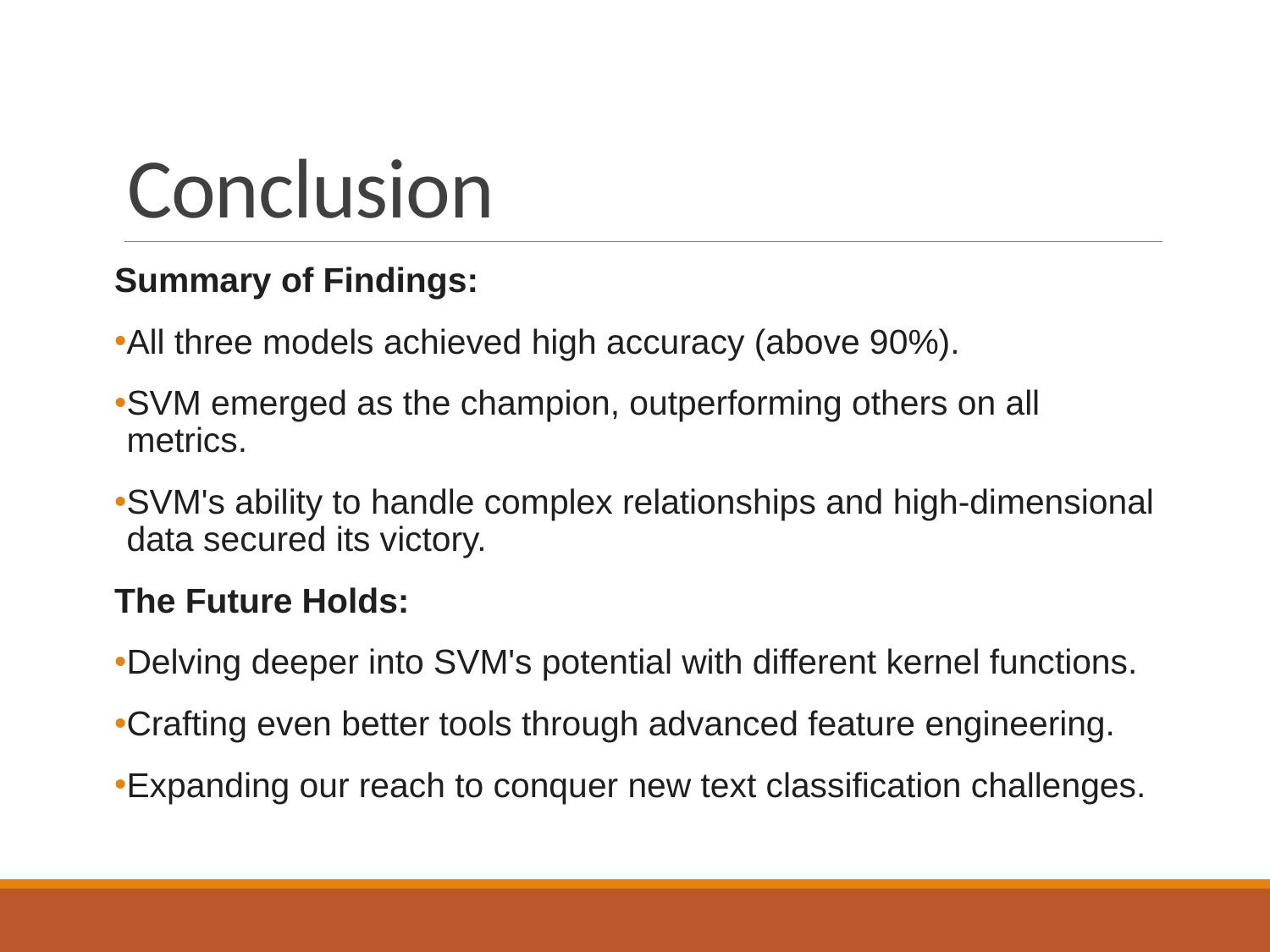

# Conclusion
Summary of Findings:
All three models achieved high accuracy (above 90%).
SVM emerged as the champion, outperforming others on all metrics.
SVM's ability to handle complex relationships and high-dimensional data secured its victory.
The Future Holds:
Delving deeper into SVM's potential with different kernel functions.
Crafting even better tools through advanced feature engineering.
Expanding our reach to conquer new text classification challenges.